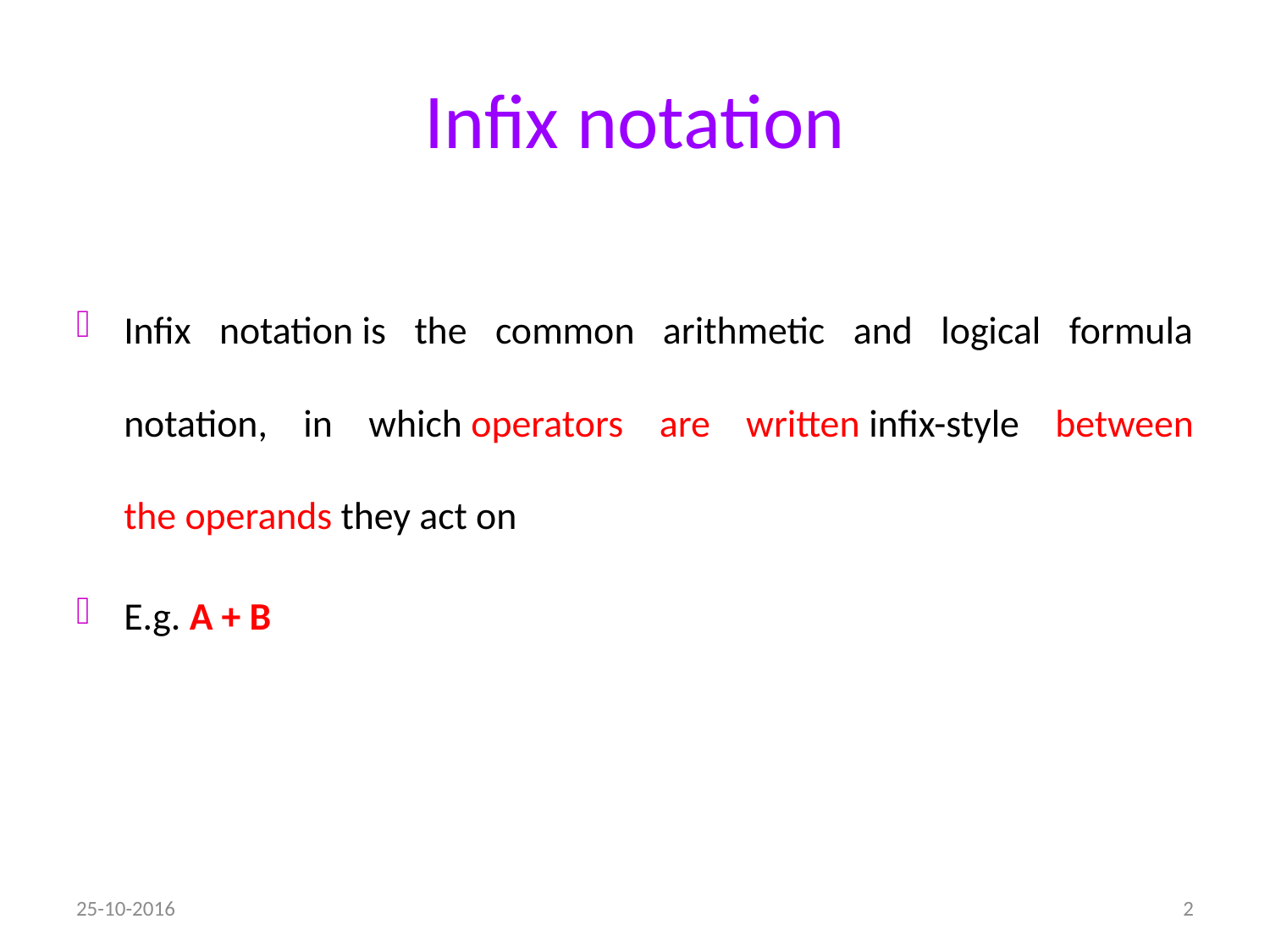

# Infix notation
Infix notation is the common arithmetic and logical formula notation, in which operators are written infix-style between the operands they act on
E.g. A + B
25-10-2016
2